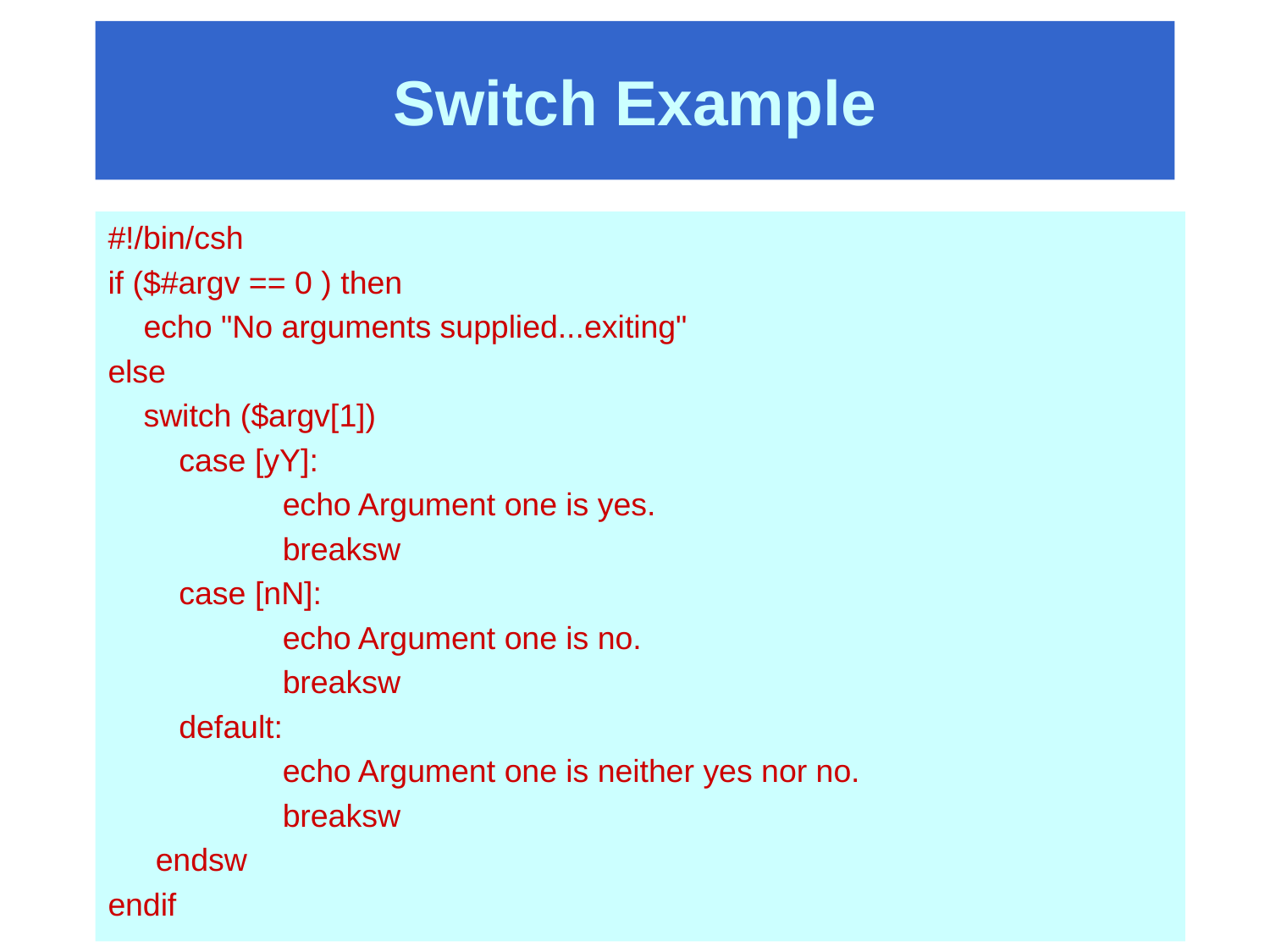

# Switch Example
#!/bin/csh
if ($#argv == 0 ) then
    echo "No arguments supplied...exiting"
else
    switch ($argv[1])
        case [yY]:
          	echo Argument one is yes.
          	breaksw
        case [nN]:
          	echo Argument one is no.
          	breaksw
        default:
          	echo Argument one is neither yes nor no.
         	breaksw
   	endsw
endif